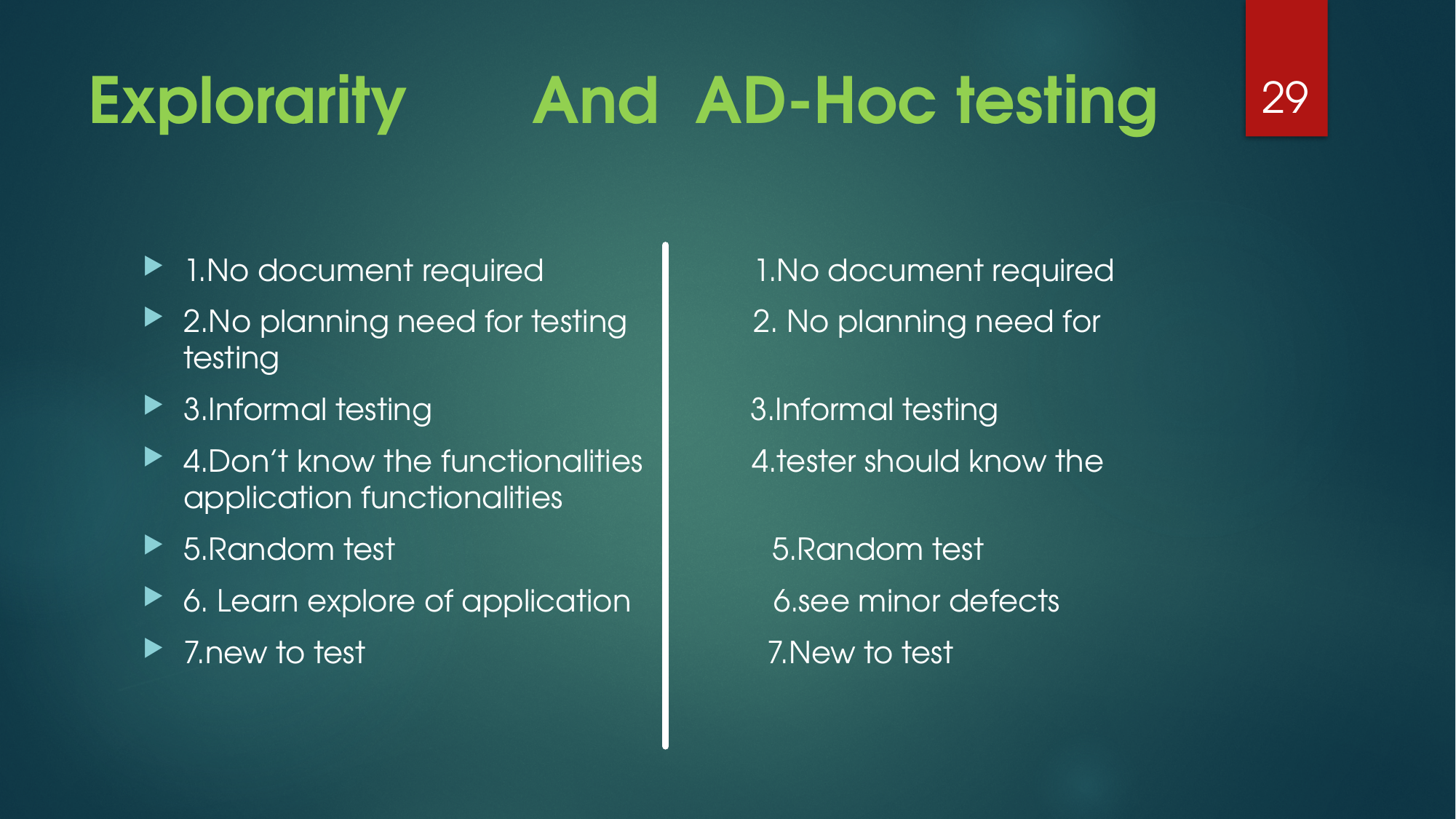

29
# Explorarity       And  AD-Hoc testing
1.No document required                         1.No document required
2.No planning need for testing               2. No planning need for testing
3.Informal testing                                      3.Informal testing
4.Don’t know the functionalities             4.tester should know the application functionalities
5.Random test                                             5.Random test
6. Learn explore of application                 6.see minor defects
7.new to test                                                7.New to test